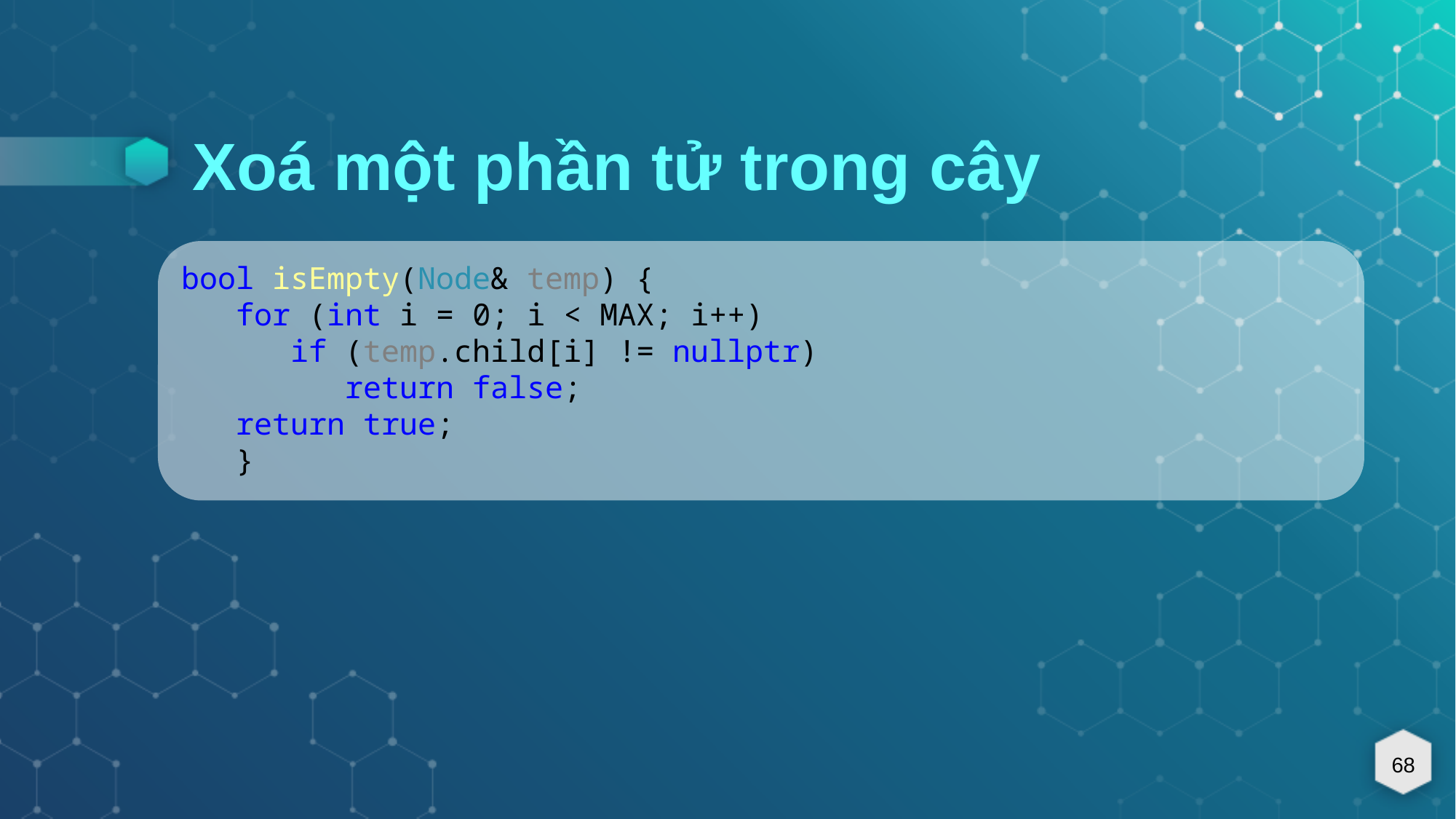

Xoá một phần tử trong cây
bool isEmpty(Node& temp) {
for (int i = 0; i < MAX; i++)
if (temp.child[i] != nullptr)
return false;
return true;
}